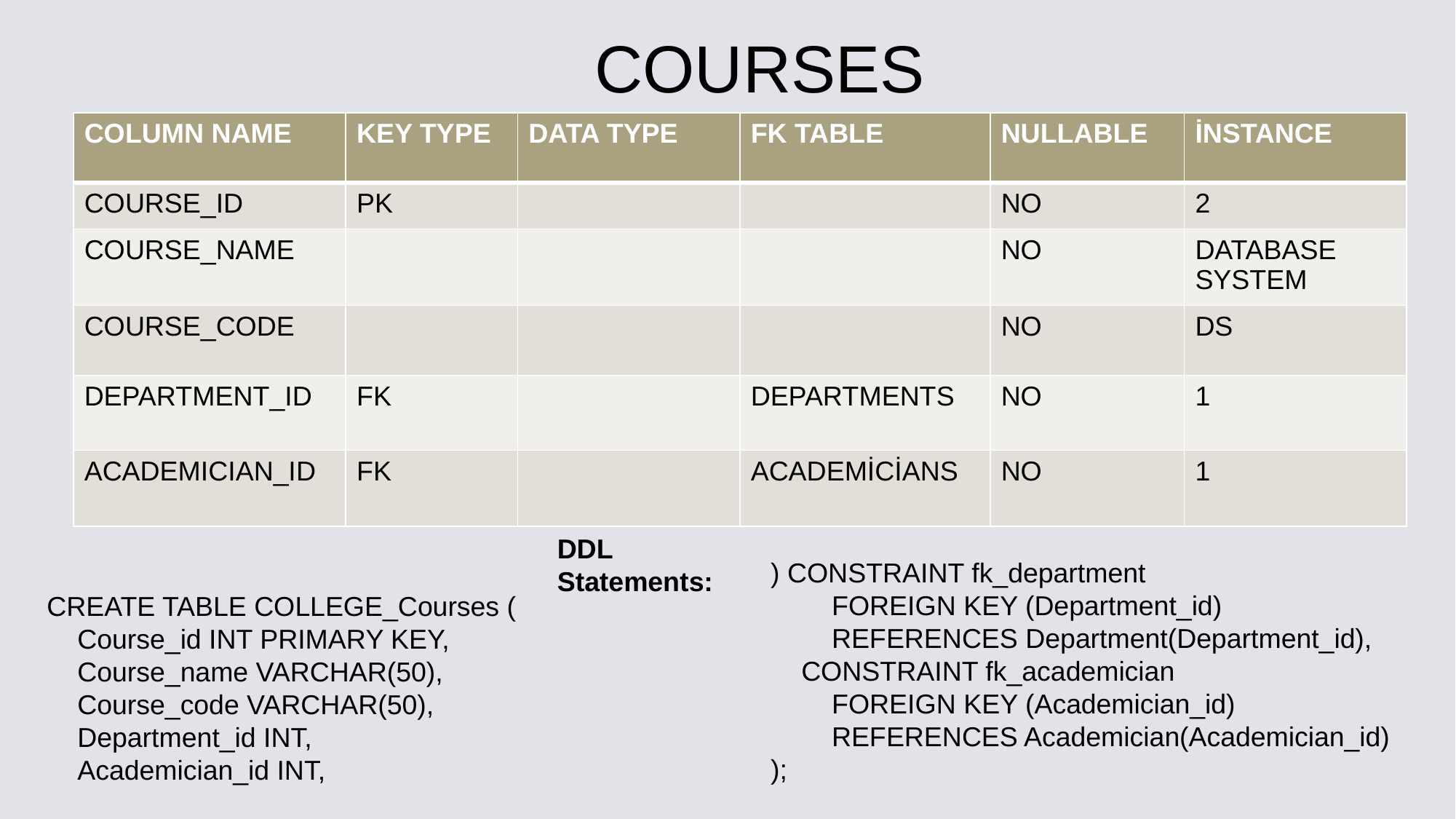

# COURSES
| COLUMN NAME | KEY TYPE | DATA TYPE | FK TABLE | NULLABLE | İNSTANCE |
| --- | --- | --- | --- | --- | --- |
| COURSE\_ID | PK |  |  | NO | 2 |
| COURSE\_NAME |  |  |  | NO | DATABASE SYSTEM |
| COURSE\_CODE |  |  |  | NO | DS |
| DEPARTMENT\_ID | FK |  | DEPARTMENTS | NO | 1 |
| ACADEMICIAN\_ID | FK |  | ACADEMİCİANS | NO | 1 |
DDL Statements:

) CONSTRAINT fk_department
        FOREIGN KEY (Department_id)
        REFERENCES Department(Department_id),
    CONSTRAINT fk_academician
        FOREIGN KEY (Academician_id)
        REFERENCES Academician(Academician_id)
);
CREATE TABLE COLLEGE_Courses (
    Course_id INT PRIMARY KEY,
    Course_name VARCHAR(50),
    Course_code VARCHAR(50),
    Department_id INT,
    Academician_id INT,